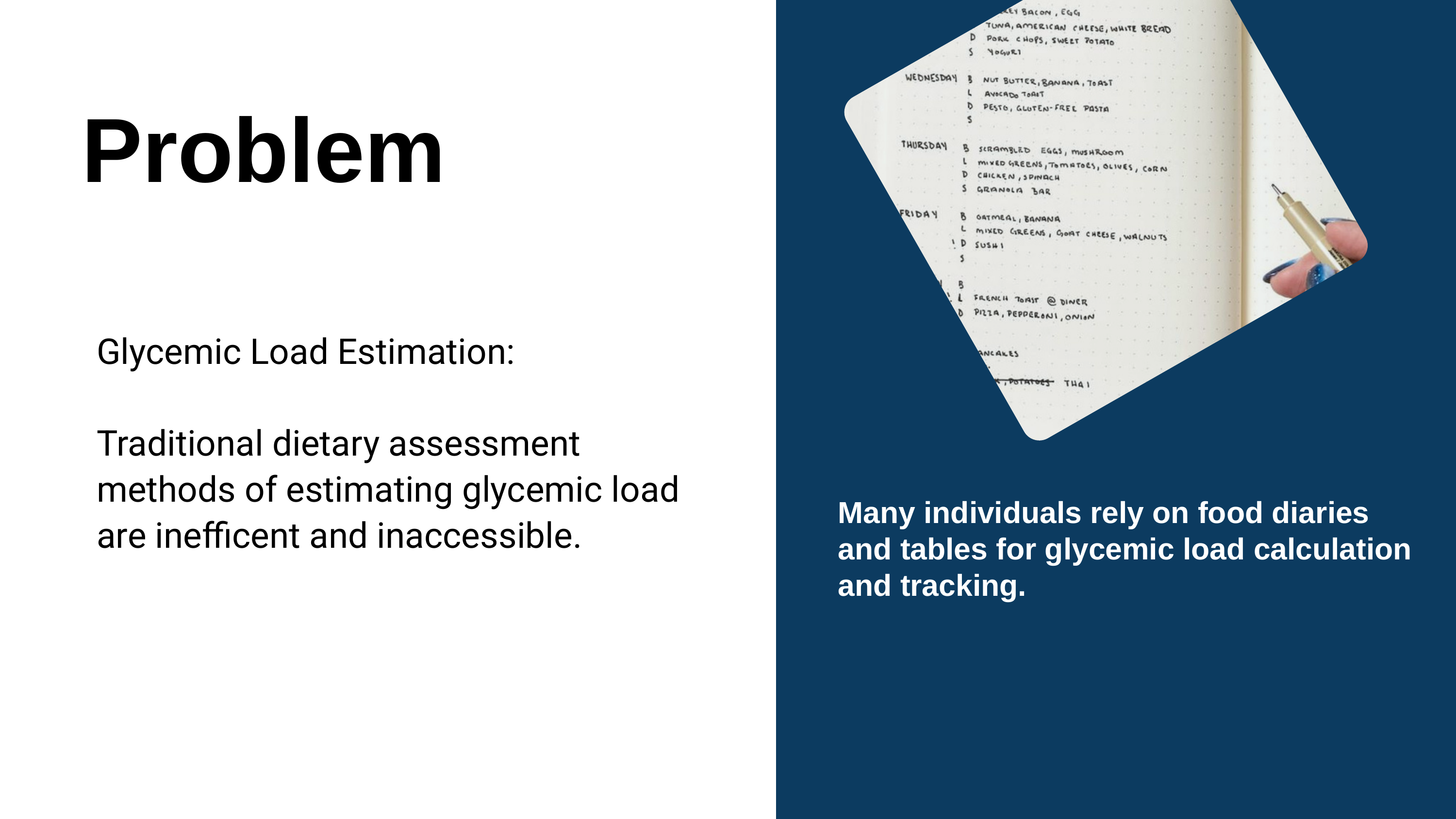

Problem

Glycemic Load Estimation:

Traditional dietary assessment methods of estimating glycemic load are inefficent and inaccessible.

Many individuals rely on food diaries and tables for glycemic load calculation and tracking.